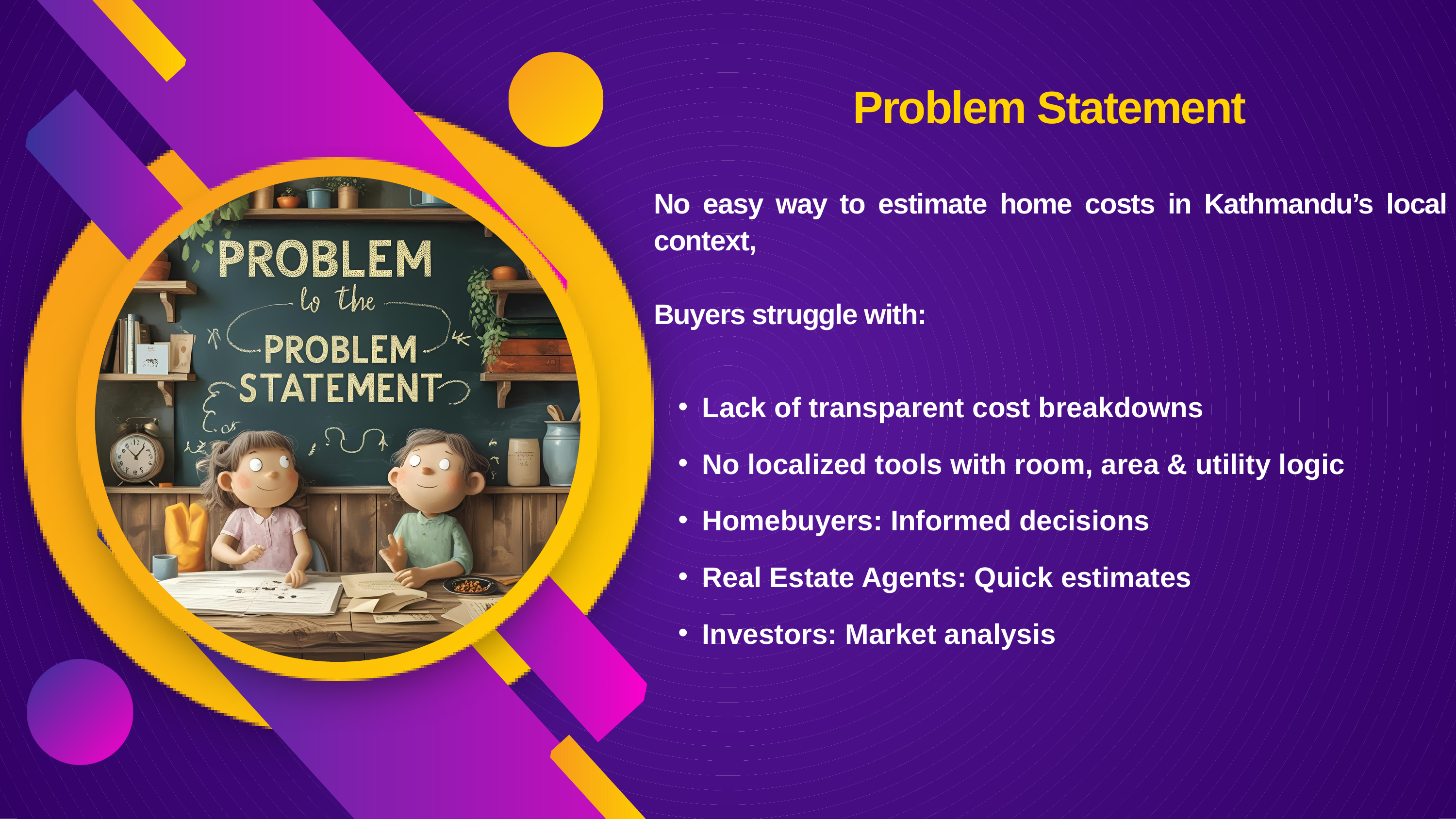

Problem Statement

No easy way to estimate home costs in Kathmandu’s local context,

Buyers struggle with:

Lack of transparent cost breakdowns
No localized tools with room, area & utility logic
Homebuyers: Informed decisions
Real Estate Agents: Quick estimates
Investors: Market analysis